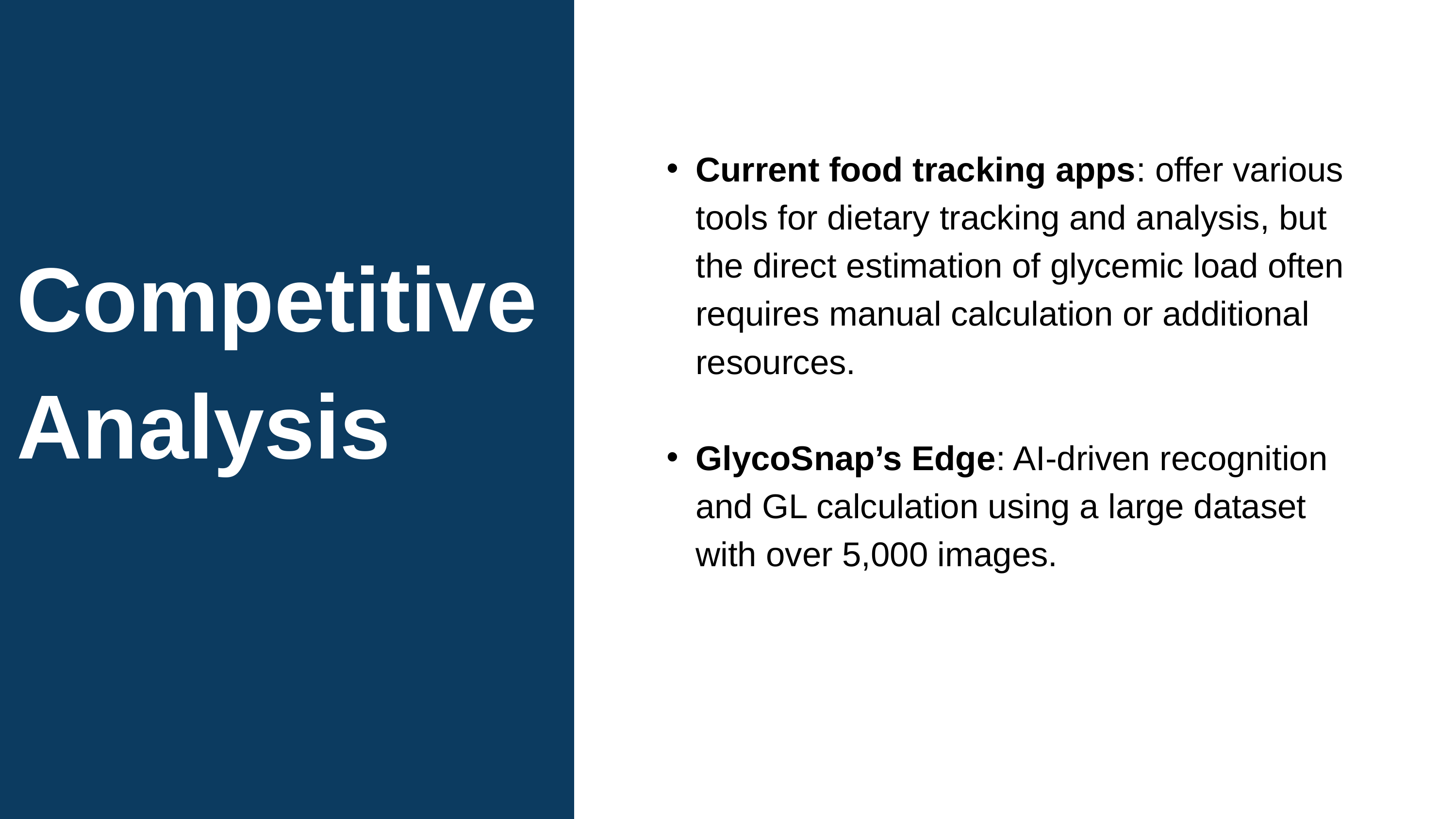

Current food tracking apps: offer various tools for dietary tracking and analysis, but the direct estimation of glycemic load often requires manual calculation or additional resources.

GlycoSnap’s Edge: AI-driven recognition and GL calculation using a large dataset with over 5,000 images.

Competitive
Analysis